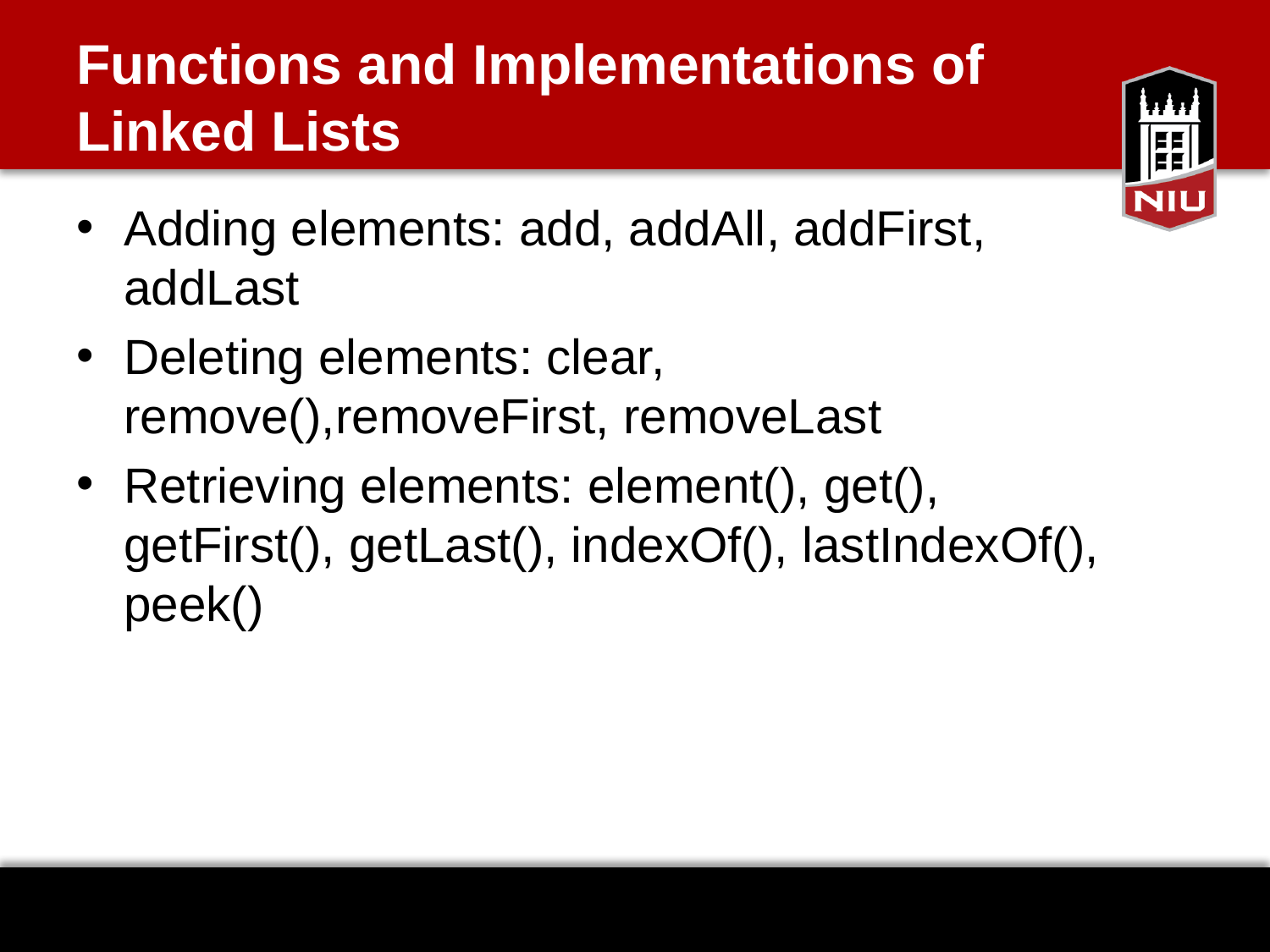

# Functions and Implementations of Linked Lists
Adding elements: add, addAll, addFirst, addLast
Deleting elements: clear, remove(),removeFirst, removeLast
Retrieving elements: element(), get(), getFirst(), getLast(), indexOf(), lastIndexOf(), peek()